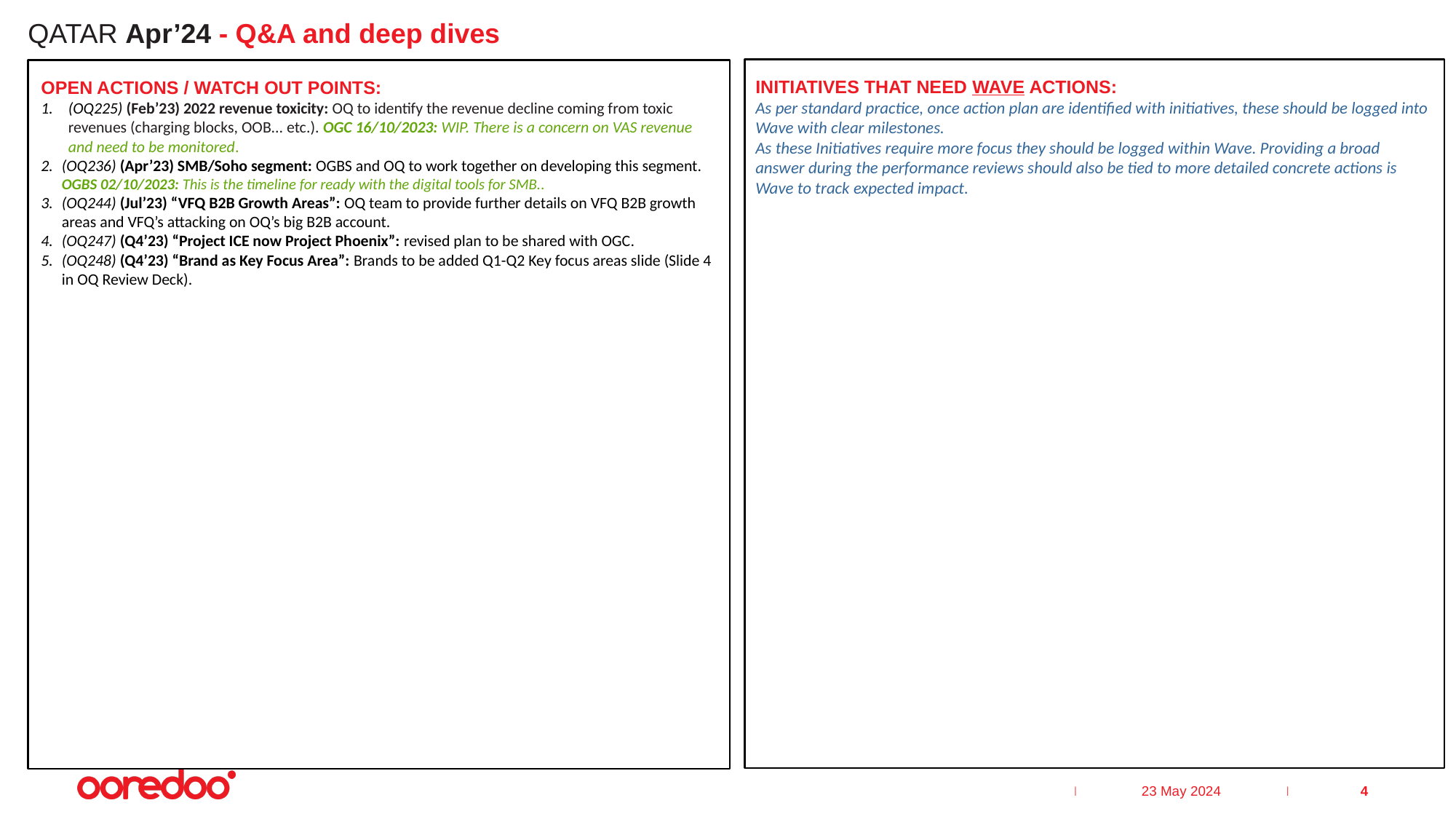

QATAR Apr’24 - Q&A and deep dives
INITIATIVES THAT NEED WAVE ACTIONS:
As per standard practice, once action plan are identified with initiatives, these should be logged into Wave with clear milestones.
As these Initiatives require more focus they should be logged within Wave. Providing a broad answer during the performance reviews should also be tied to more detailed concrete actions is Wave to track expected impact.

OPEN ACTIONS / WATCH OUT POINTS:
(OQ225) (Feb’23) 2022 revenue toxicity: OQ to identify the revenue decline coming from toxic revenues (charging blocks, OOB... etc.). OGC 16/10/2023: WIP. There is a concern on VAS revenue and need to be monitored.
(OQ236) (Apr’23) SMB/Soho segment: OGBS and OQ to work together on developing this segment. OGBS 02/10/2023: This is the timeline for ready with the digital tools for SMB..
(OQ244) (Jul’23) “VFQ B2B Growth Areas”: OQ team to provide further details on VFQ B2B growth areas and VFQ’s attacking on OQ’s big B2B account.
(OQ247) (Q4’23) “Project ICE now Project Phoenix”: revised plan to be shared with OGC.
(OQ248) (Q4’23) “Brand as Key Focus Area”: Brands to be added Q1-Q2 Key focus areas slide (Slide 4 in OQ Review Deck).

23 May 2024
4